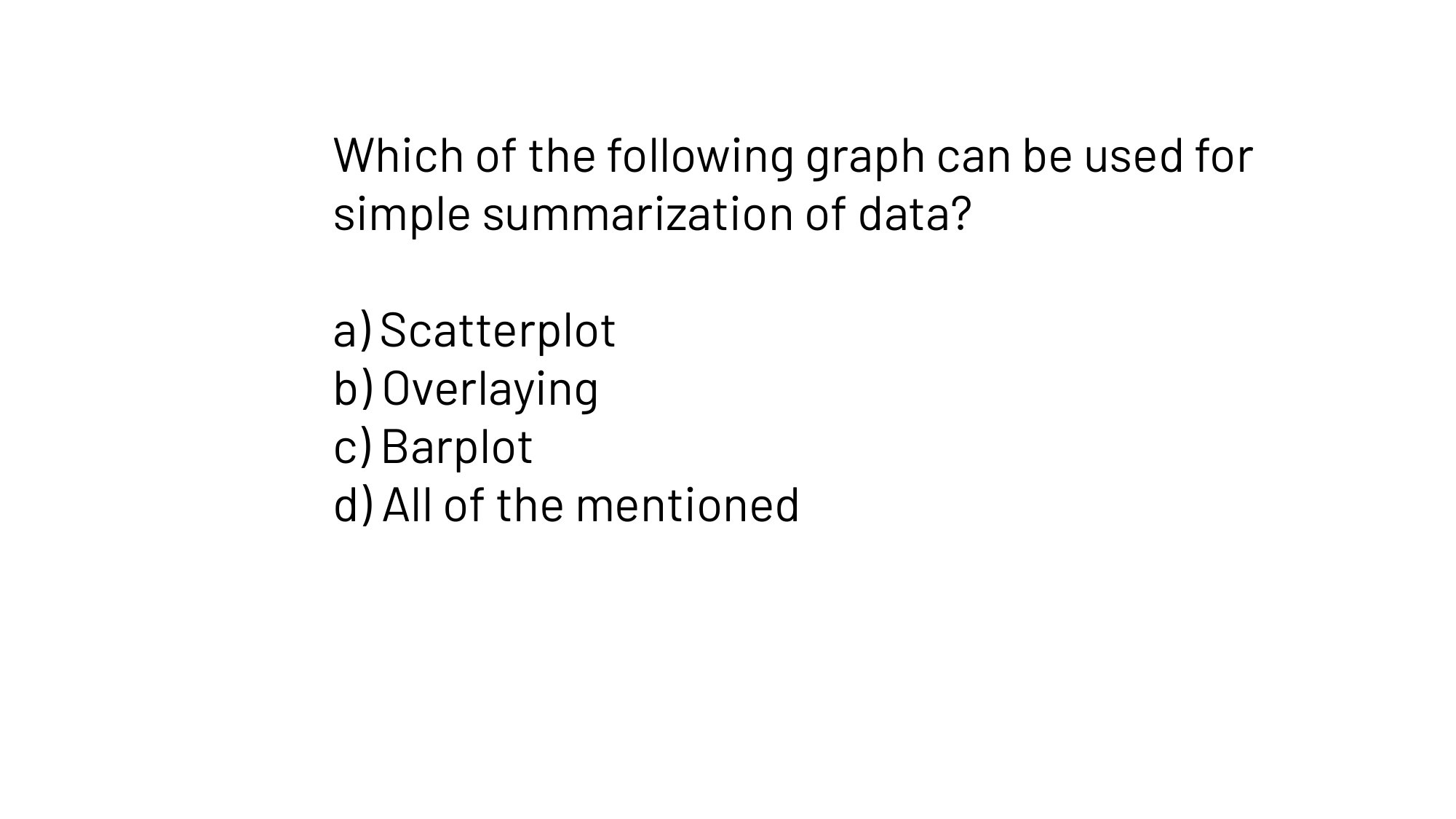

Which of the following graph can be used for simple summarization of data?

a) Scatterplot
b) Overlaying
c) Barplot
d) All of the mentioned